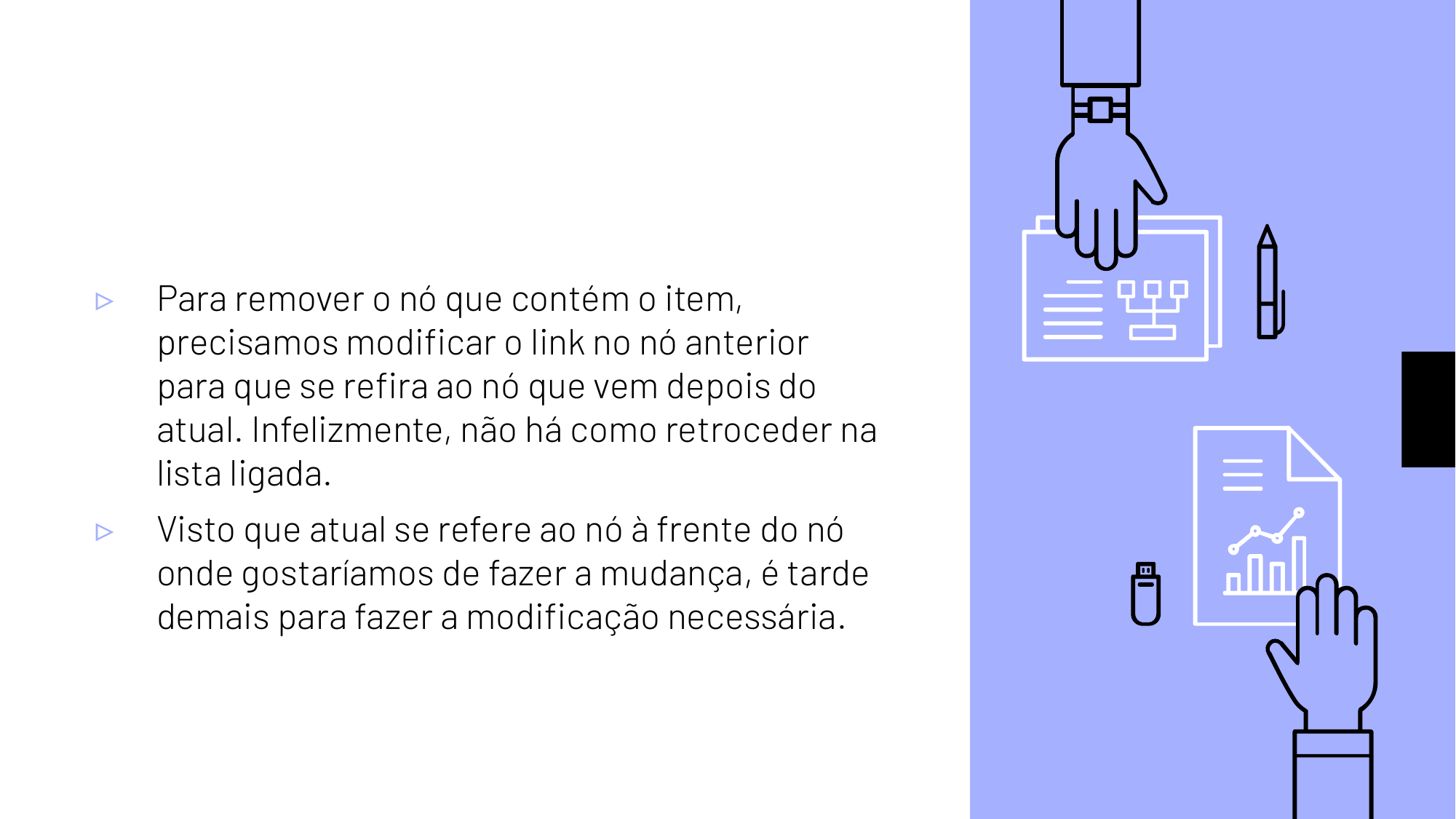

#
Para remover o nó que contém o item, precisamos modificar o link no nó anterior para que se refira ao nó que vem depois do atual. Infelizmente, não há como retroceder na lista ligada.
Visto que atual se refere ao nó à frente do nó onde gostaríamos de fazer a mudança, é tarde demais para fazer a modificação necessária.